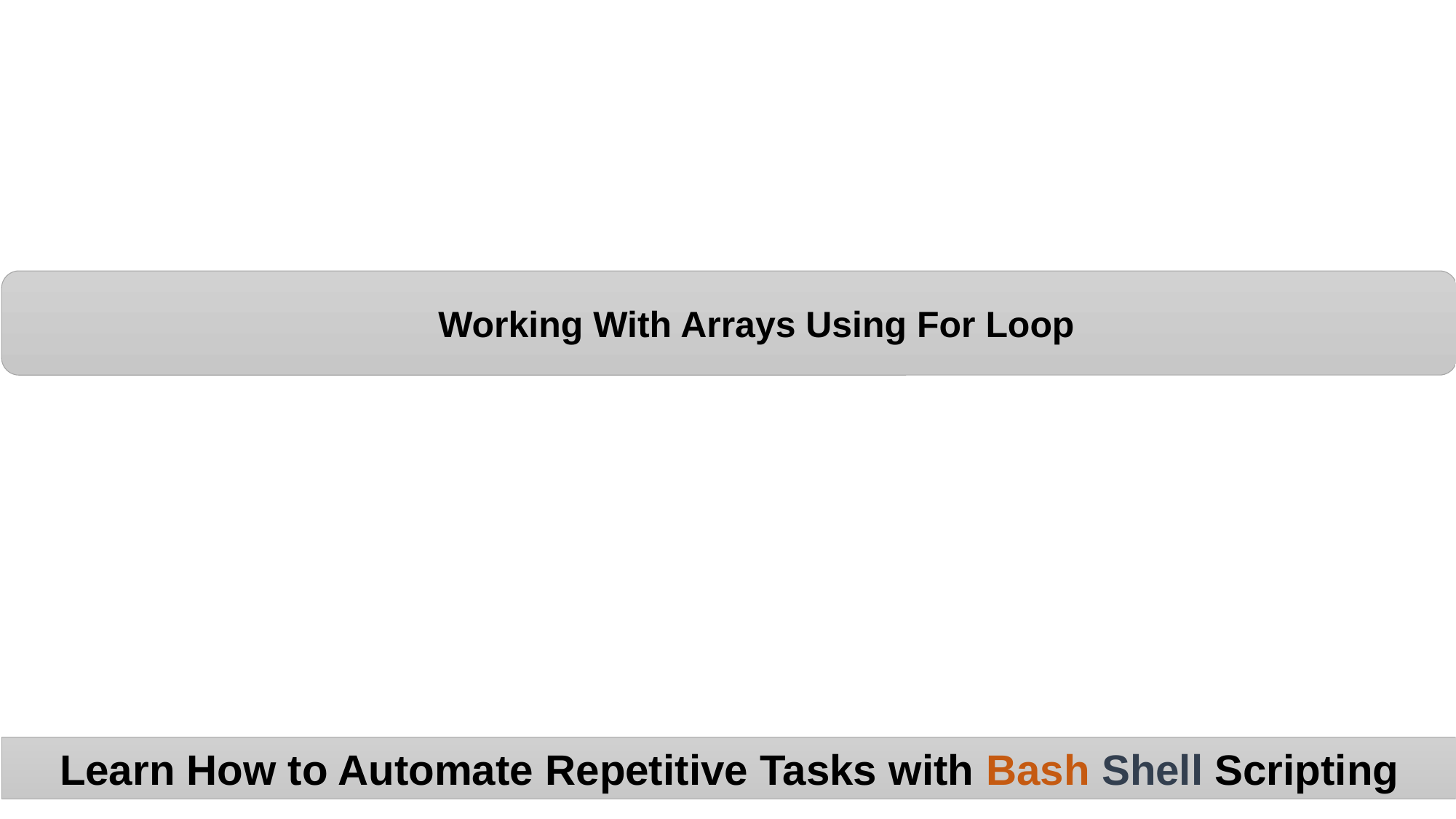

Working With Arrays Using For Loop
Learn How to Automate Repetitive Tasks with Bash Shell Scripting